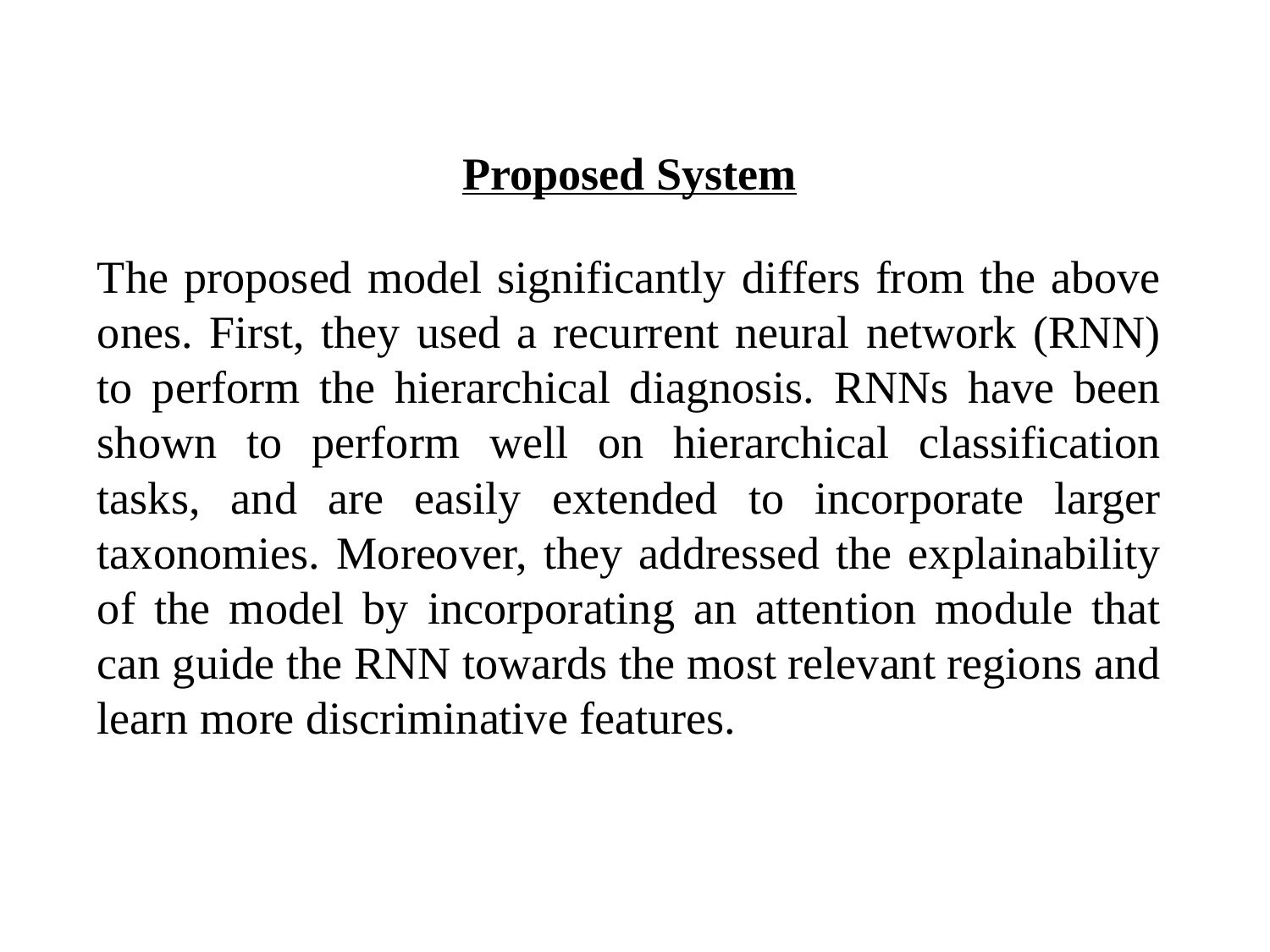

Proposed System

The proposed model significantly differs from the above ones. First, they used a recurrent neural network (RNN) to perform the hierarchical diagnosis. RNNs have been shown to perform well on hierarchical classification tasks, and are easily extended to incorporate larger taxonomies. Moreover, they addressed the explainability of the model by incorporating an attention module that can guide the RNN towards the most relevant regions and learn more discriminative features.